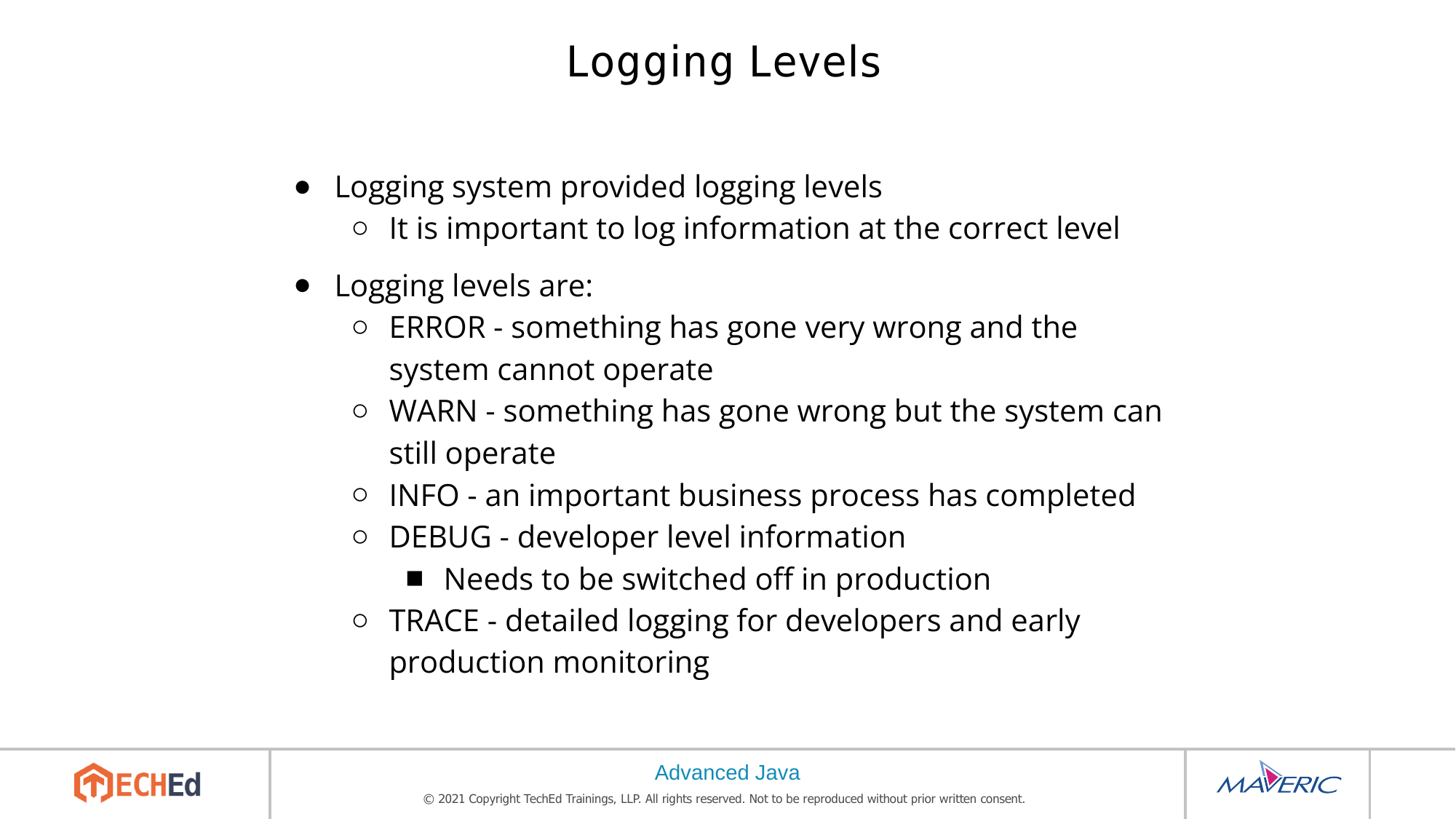

# Logging Levels
Logging system provided logging levels
It is important to log information at the correct level
Logging levels are:
ERROR - something has gone very wrong and the system cannot operate
WARN - something has gone wrong but the system can still operate
INFO - an important business process has completed
DEBUG - developer level information
Needs to be switched off in production
TRACE - detailed logging for developers and early production monitoring